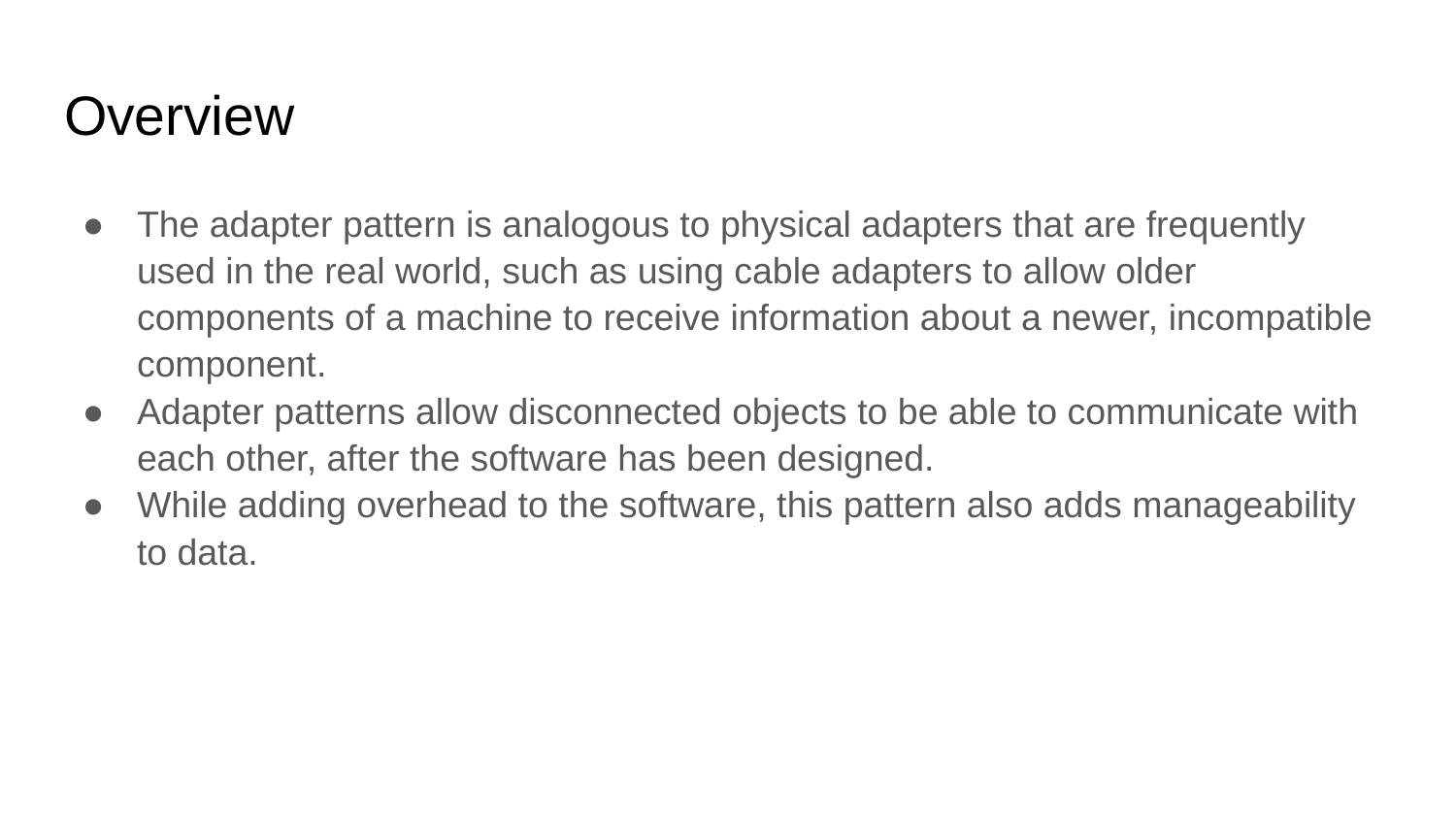

# Overview
The adapter pattern is analogous to physical adapters that are frequently used in the real world, such as using cable adapters to allow older components of a machine to receive information about a newer, incompatible component.
Adapter patterns allow disconnected objects to be able to communicate with each other, after the software has been designed.
While adding overhead to the software, this pattern also adds manageability to data.